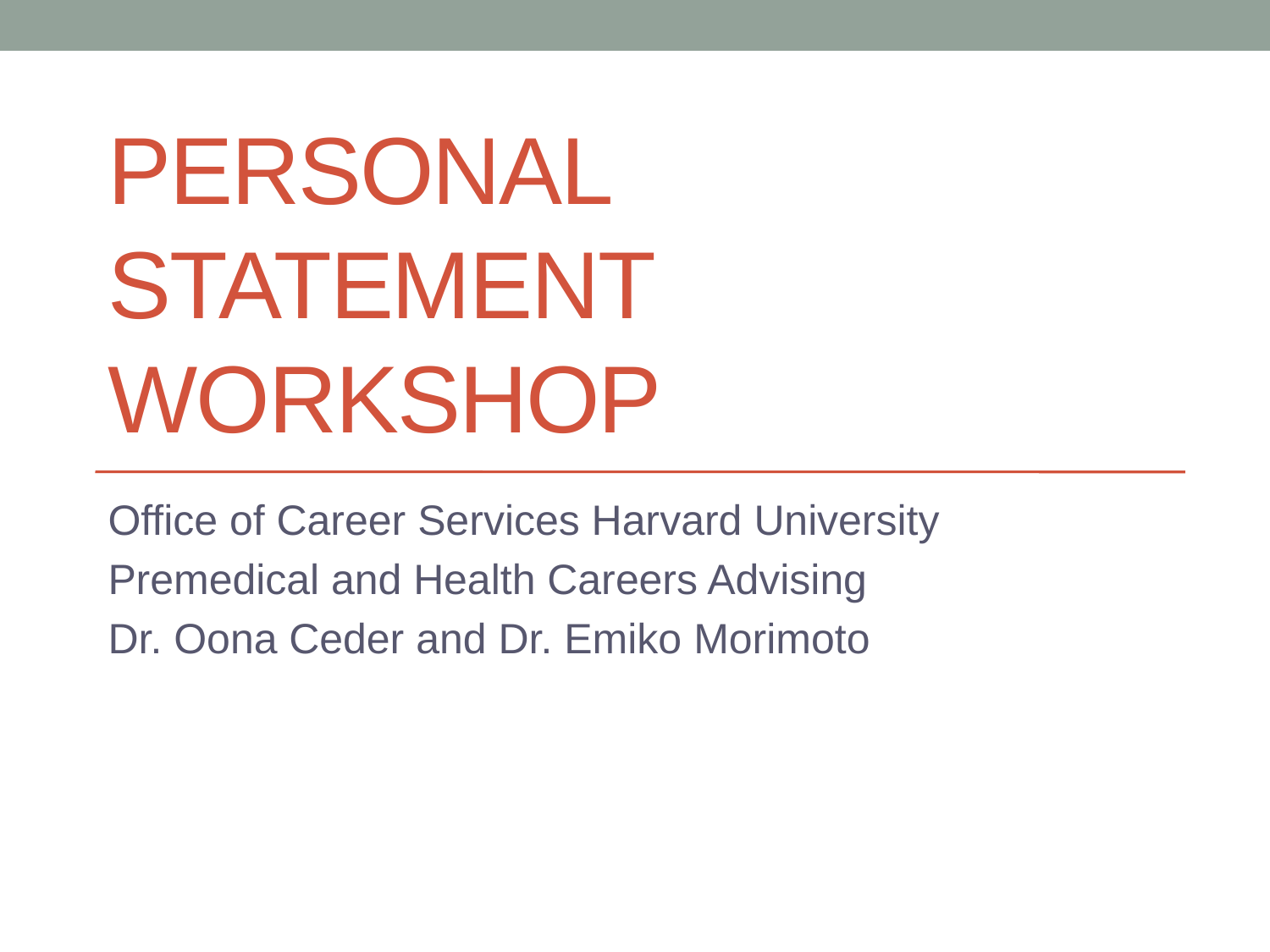

# Personal Statement Workshop
Office of Career Services Harvard University
Premedical and Health Careers Advising
Dr. Oona Ceder and Dr. Emiko Morimoto